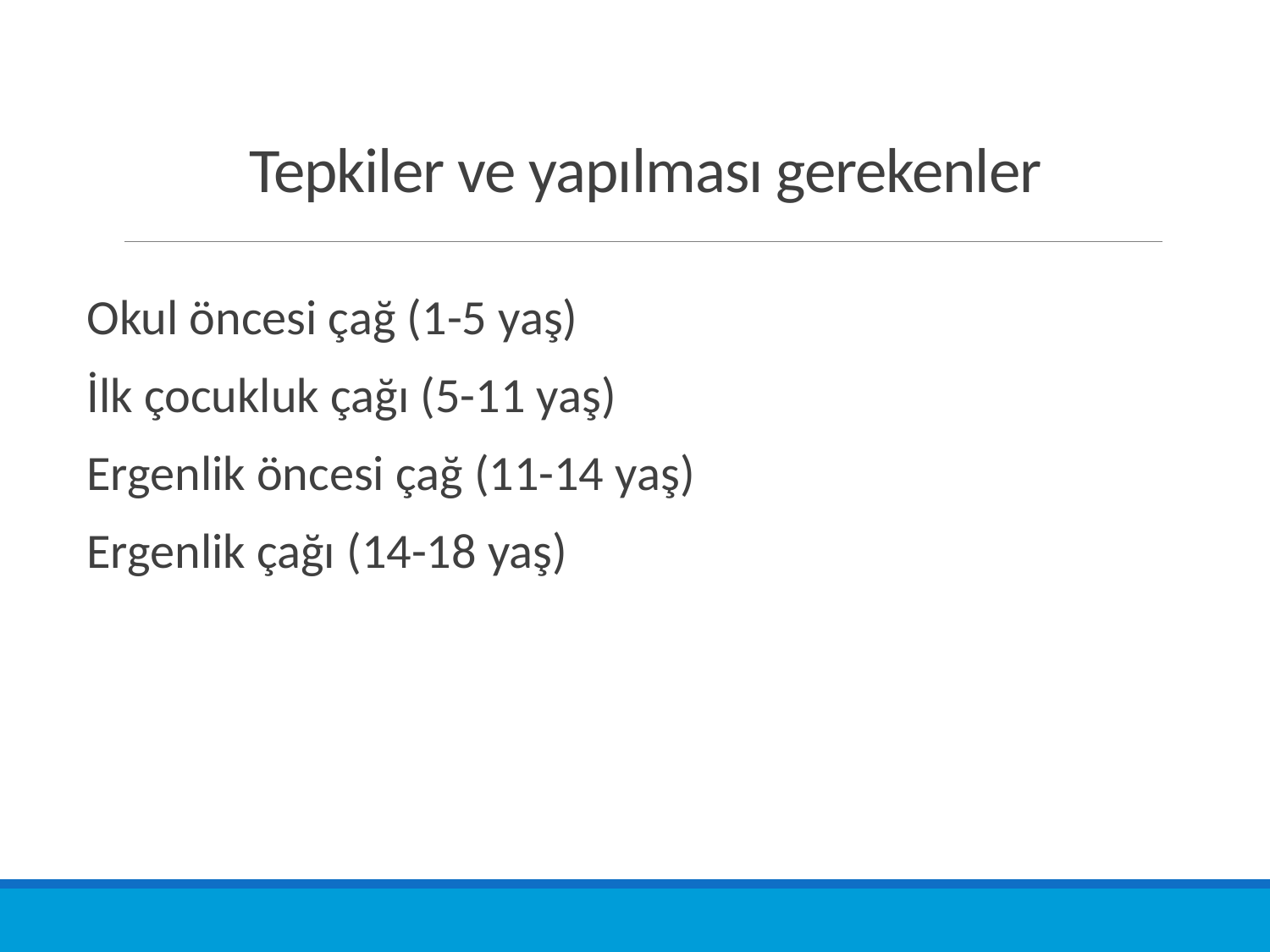

# Tepkiler ve yapılması gerekenler
Okul öncesi çağ (1-5 yaş)
İlk çocukluk çağı (5-11 yaş)
Ergenlik öncesi çağ (11-14 yaş)
Ergenlik çağı (14-18 yaş)